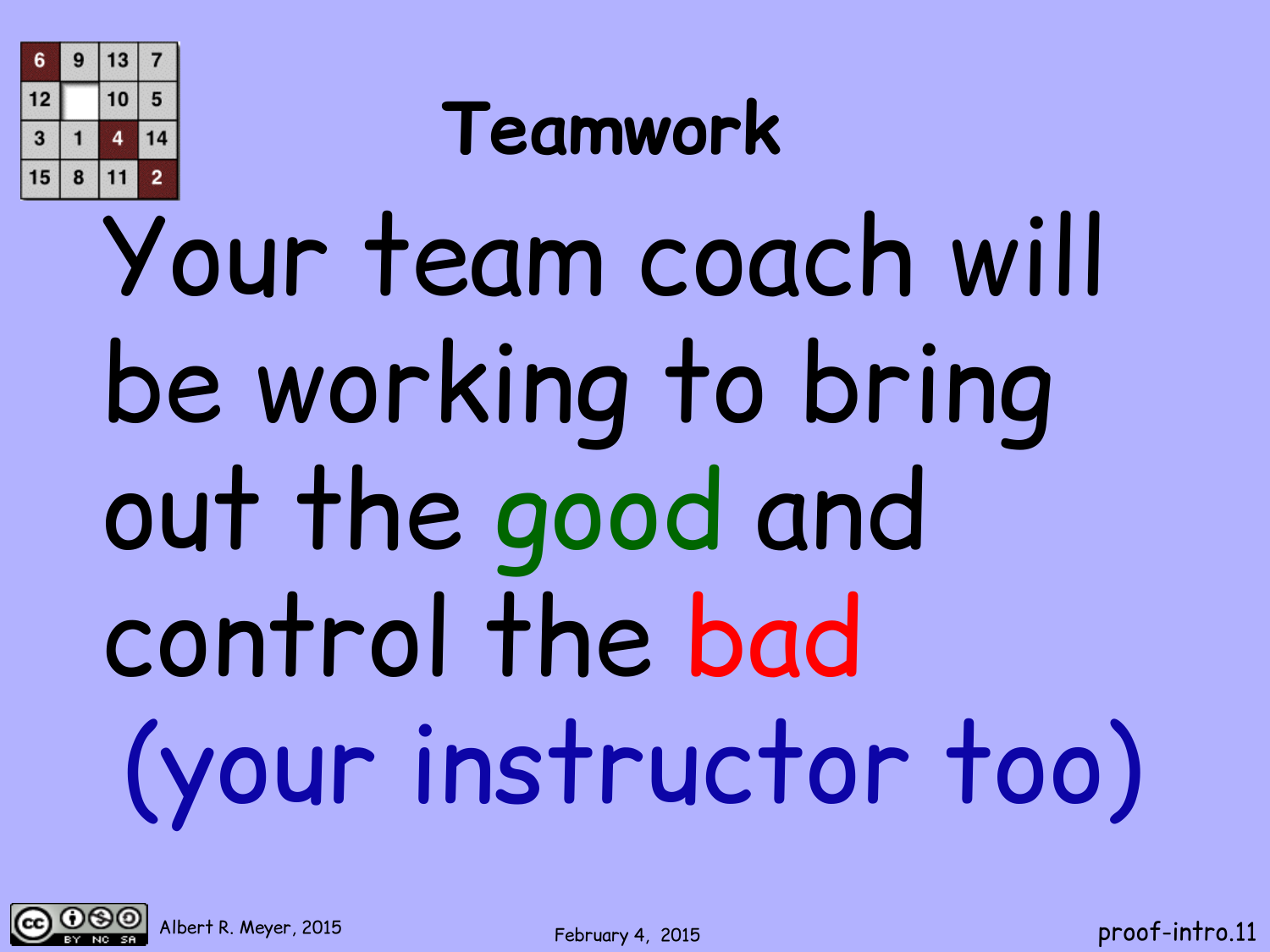

# Teamwork
Your team coach will be working to bring out the good and control the bad
(your instructor too)
proof-intro.11